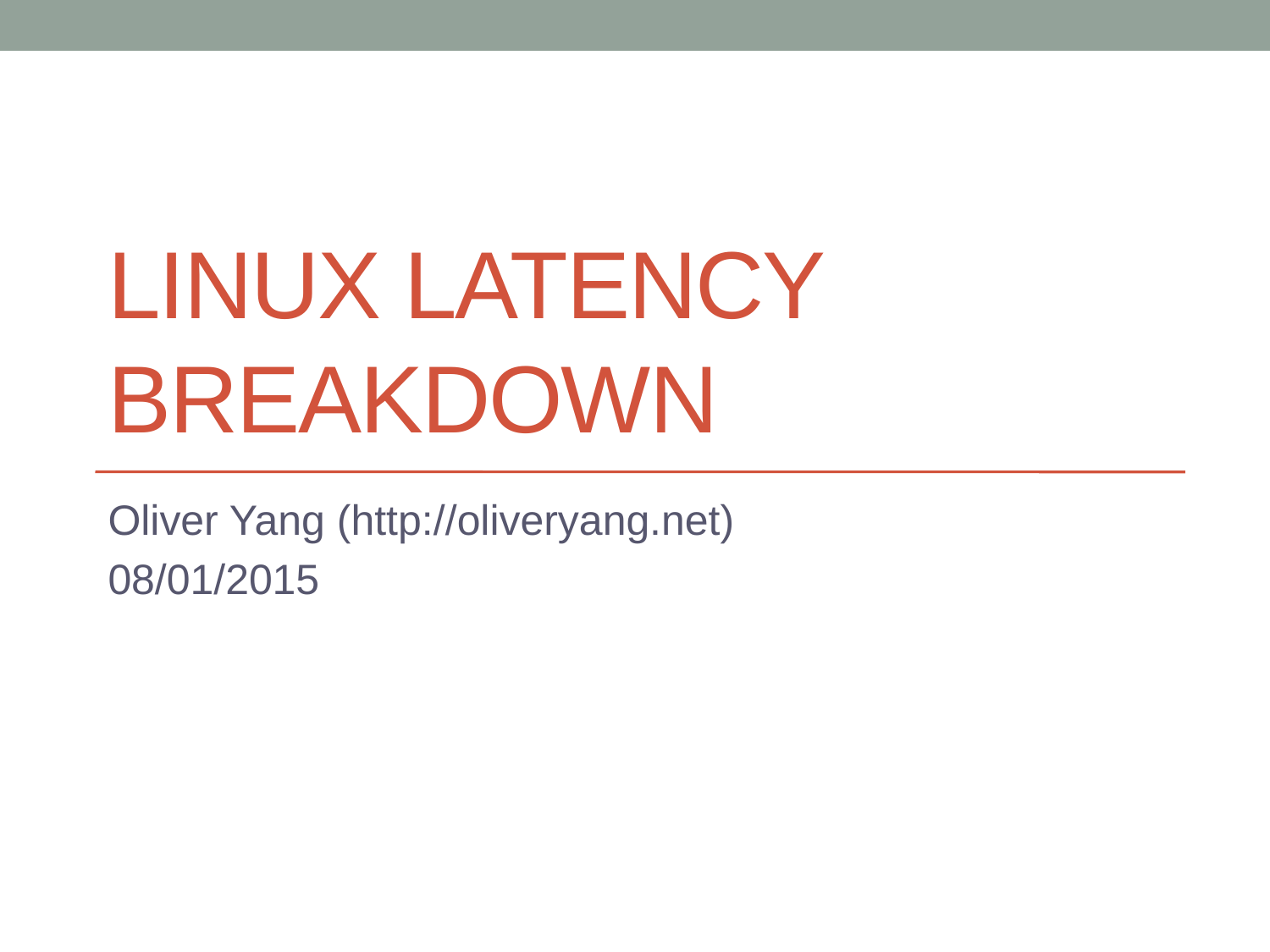

# Linux Latency Breakdown
Oliver Yang (http://oliveryang.net)
08/01/2015